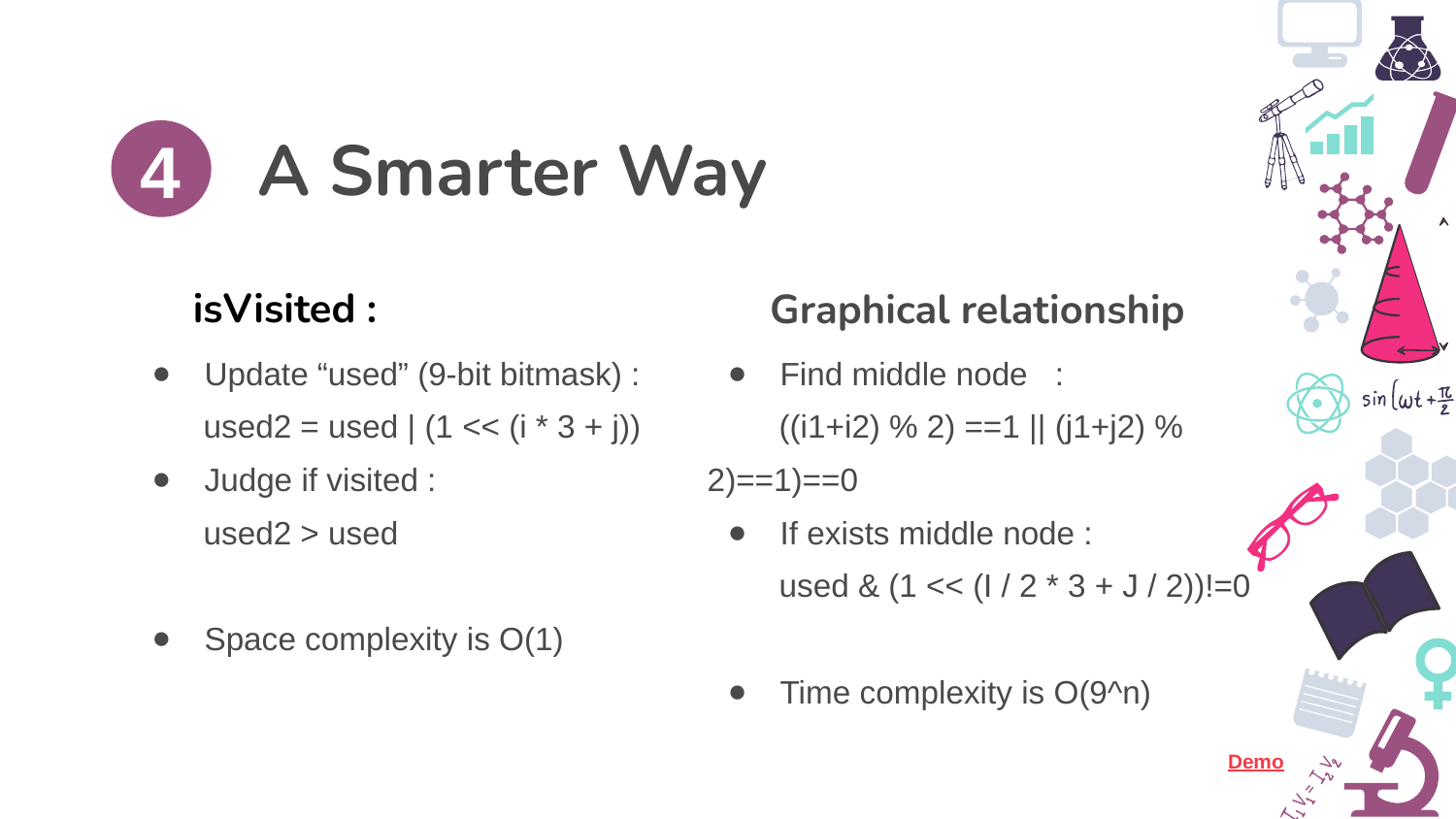

A Smarter Way
4

isVisited :
Graphical relationship
Update “used” (9-bit bitmask) :
        used2 = used | (1 << (i * 3 + j))
Judge if visited :
        used2 > used

Space complexity is O(1)

Find middle node   :
        ((i1+i2) % 2) ==1 || (j1+j2) % 2)==1)==0
If exists middle node :
        used & (1 << (I / 2 * 3 + J / 2))!=0

Time complexity is O(9^n)

Demo